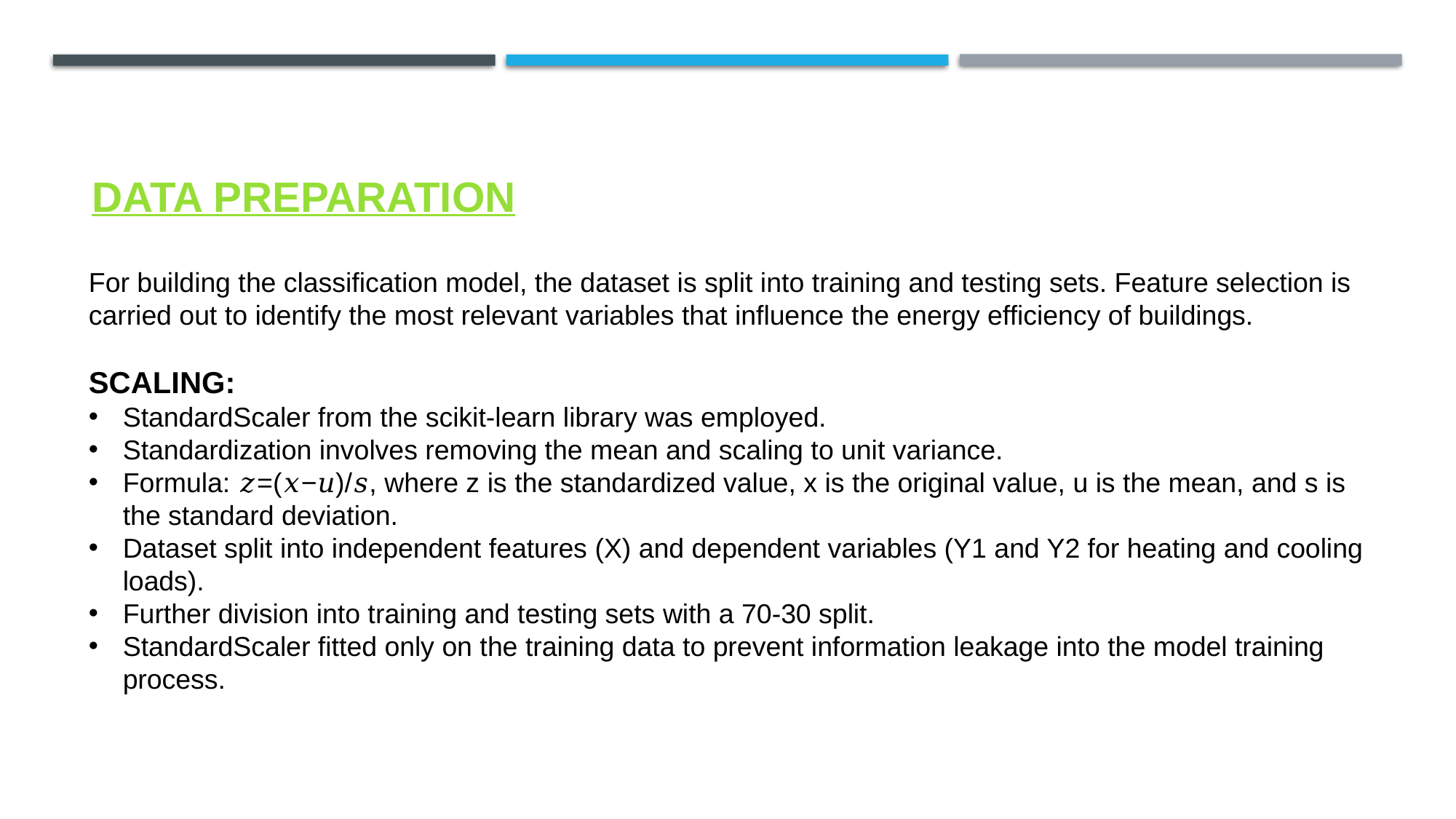

# Data preparation
For building the classification model, the dataset is split into training and testing sets. Feature selection is carried out to identify the most relevant variables that influence the energy efficiency of buildings.

SCALING:
StandardScaler from the scikit-learn library was employed.
Standardization involves removing the mean and scaling to unit variance.
Formula: 𝑧=(𝑥−𝑢)/𝑠, where z is the standardized value, x is the original value, u is the mean, and s is the standard deviation.
Dataset split into independent features (X) and dependent variables (Y1 and Y2 for heating and cooling loads).
Further division into training and testing sets with a 70-30 split.
StandardScaler fitted only on the training data to prevent information leakage into the model training process.